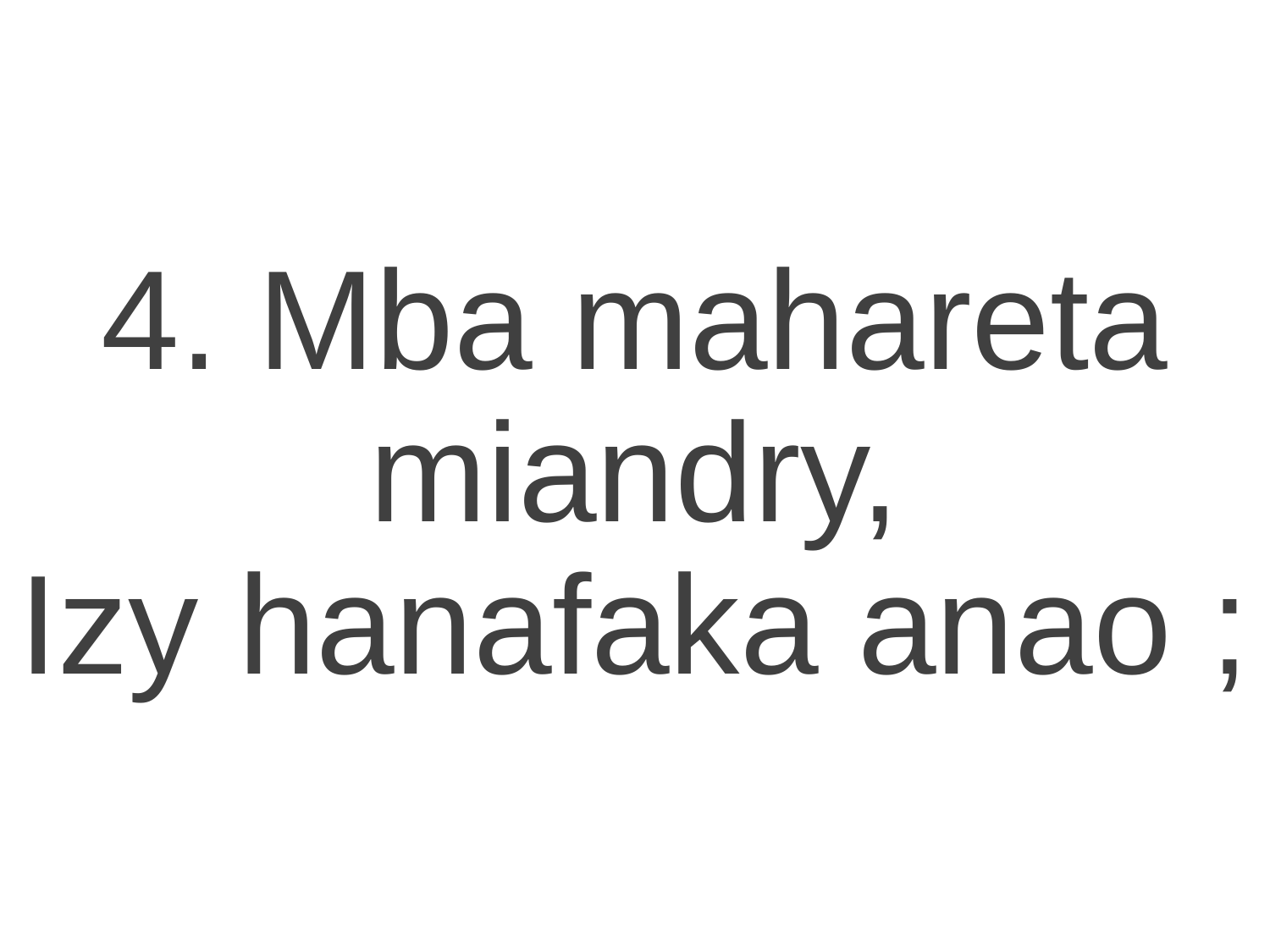

4. Mba mahareta miandry,
Izy hanafaka anao ;